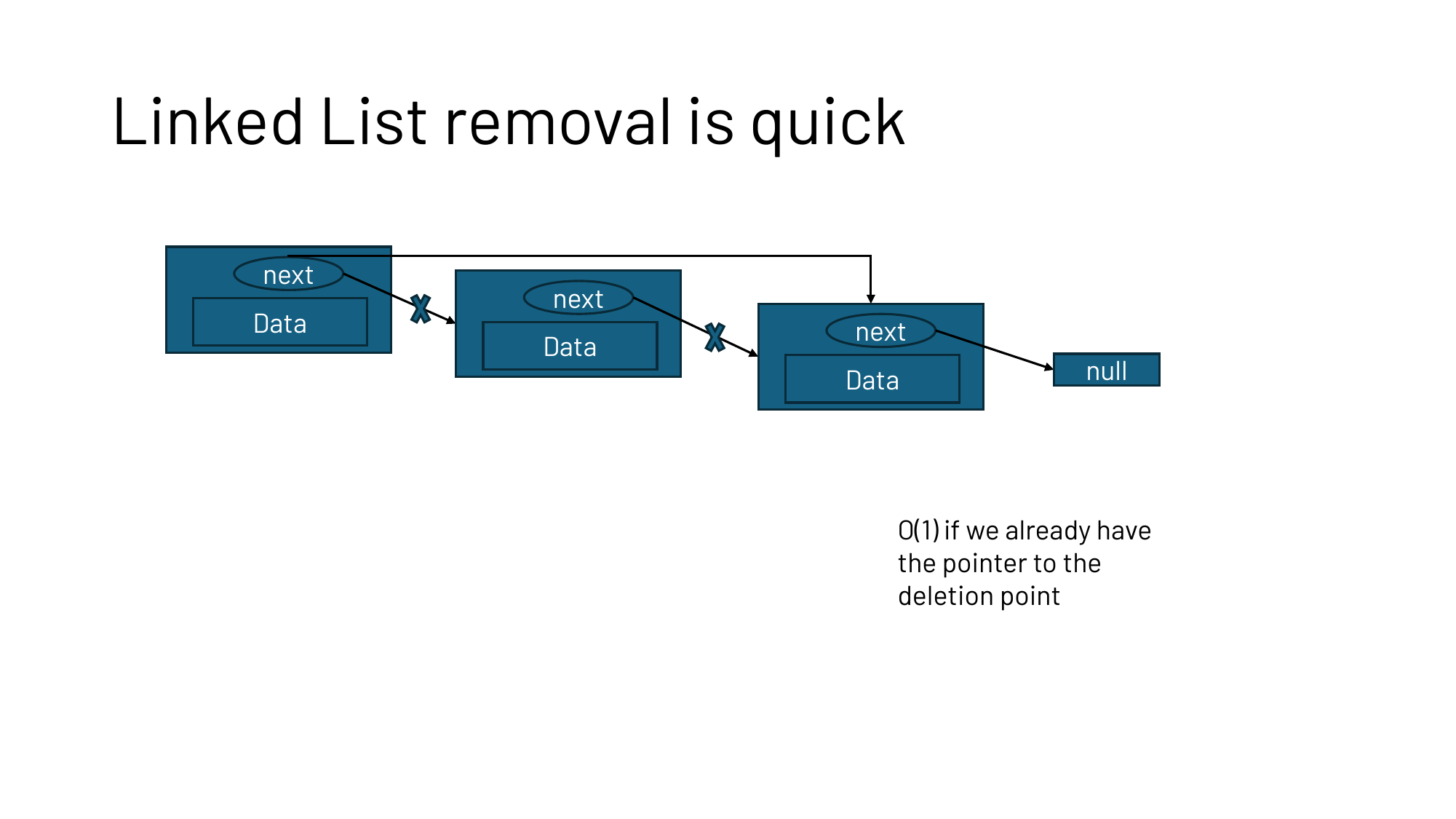

# Linked List removal is quick

next
Data

next
Data

next
Data

null
O(1) if we already have the pointer to the deletion point